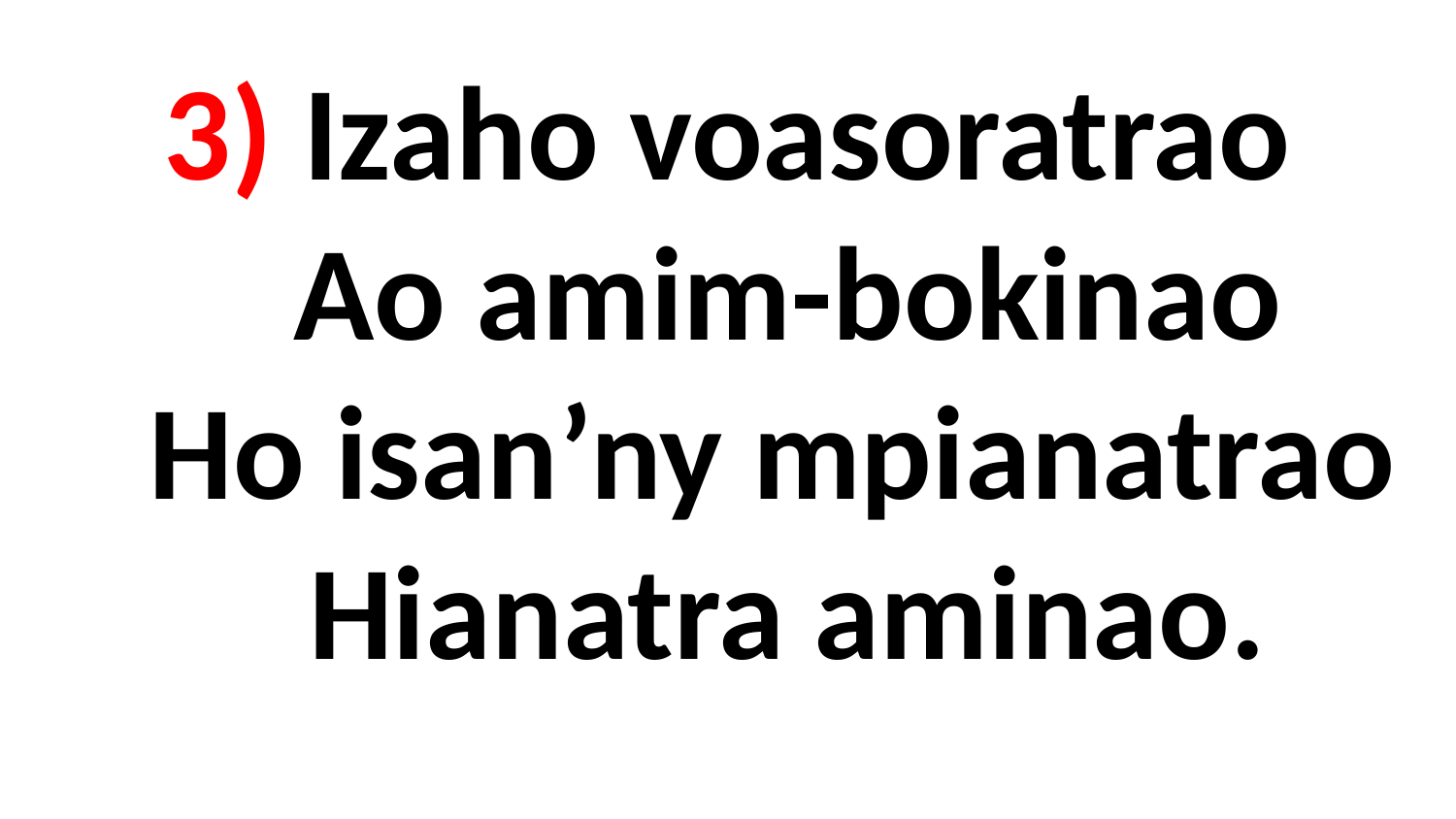

# 3) Izaho voasoratrao Ao amim-bokinao Ho isan’ny mpianatrao Hianatra aminao.